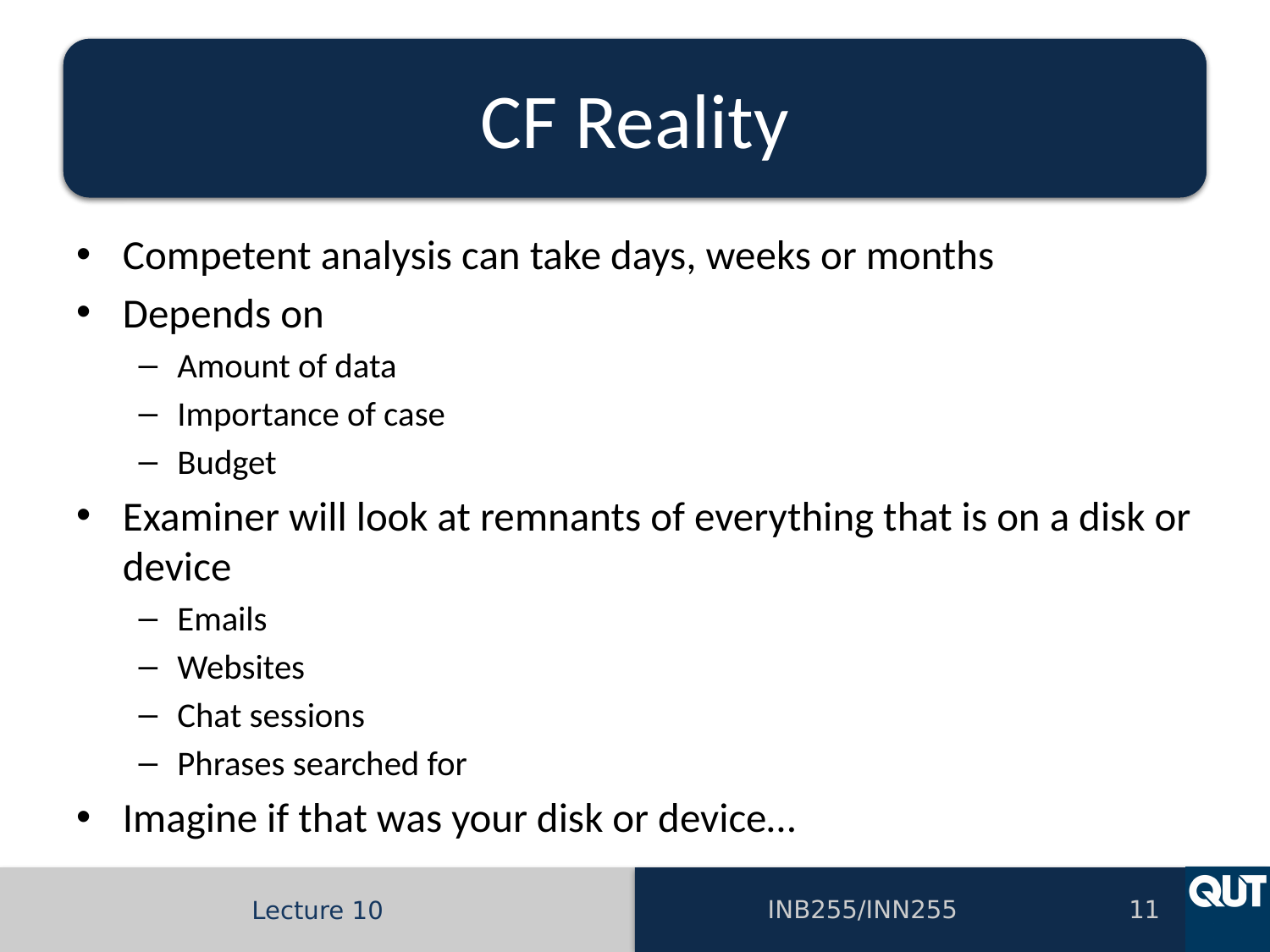

# CF Reality
Competent analysis can take days, weeks or months
Depends on
Amount of data
Importance of case
Budget
Examiner will look at remnants of everything that is on a disk or device
Emails
Websites
Chat sessions
Phrases searched for
Imagine if that was your disk or device…

Lecture 10